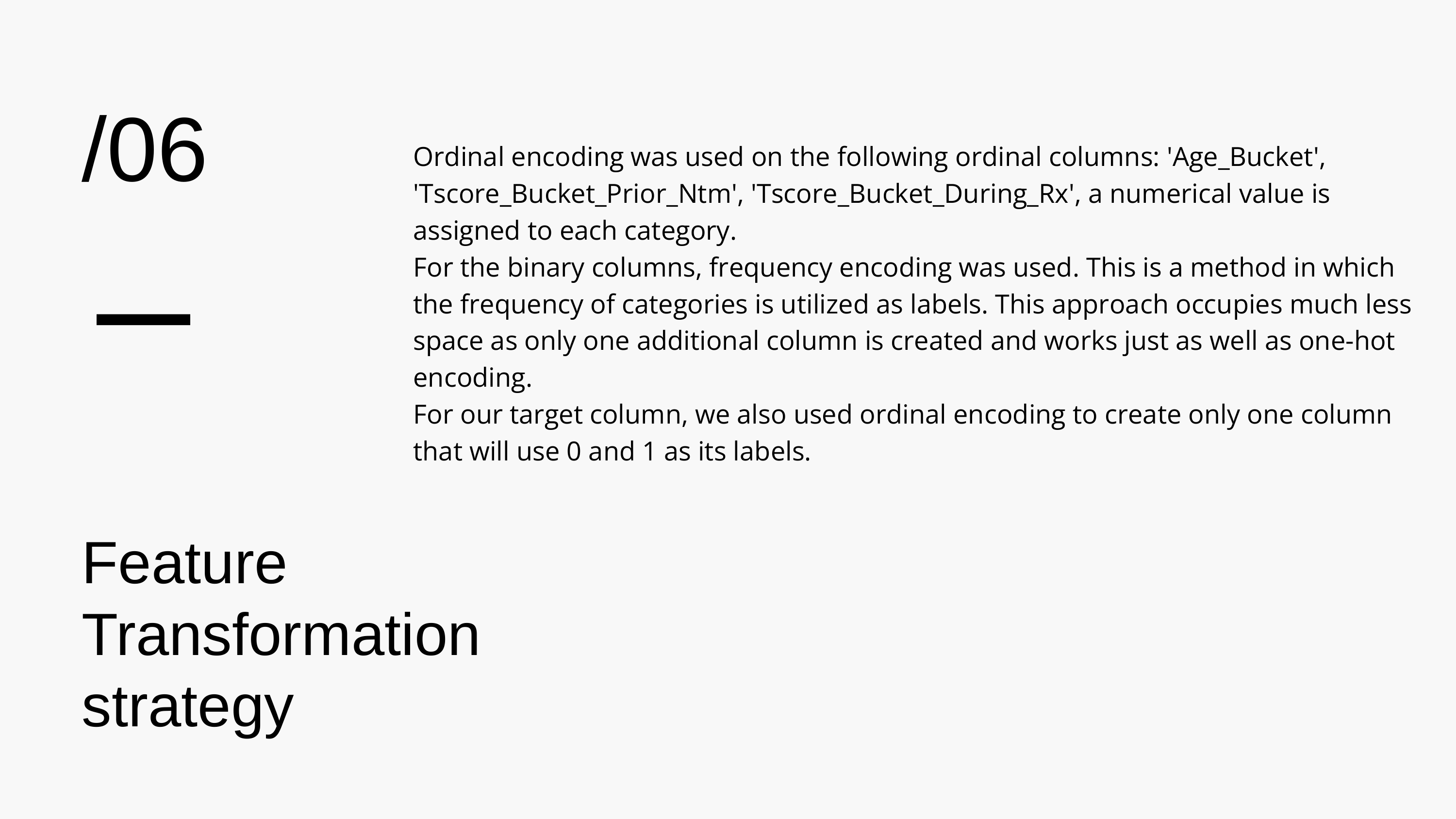

/06
Ordinal encoding was used on the following ordinal columns: 'Age_Bucket', 'Tscore_Bucket_Prior_Ntm', 'Tscore_Bucket_During_Rx', a numerical value is assigned to each category.
For the binary columns, frequency encoding was used. This is a method in which the frequency of categories is utilized as labels. This approach occupies much less space as only one additional column is created and works just as well as one-hot encoding.
For our target column, we also used ordinal encoding to create only one column that will use 0 and 1 as its labels.

Feature Transformation strategy